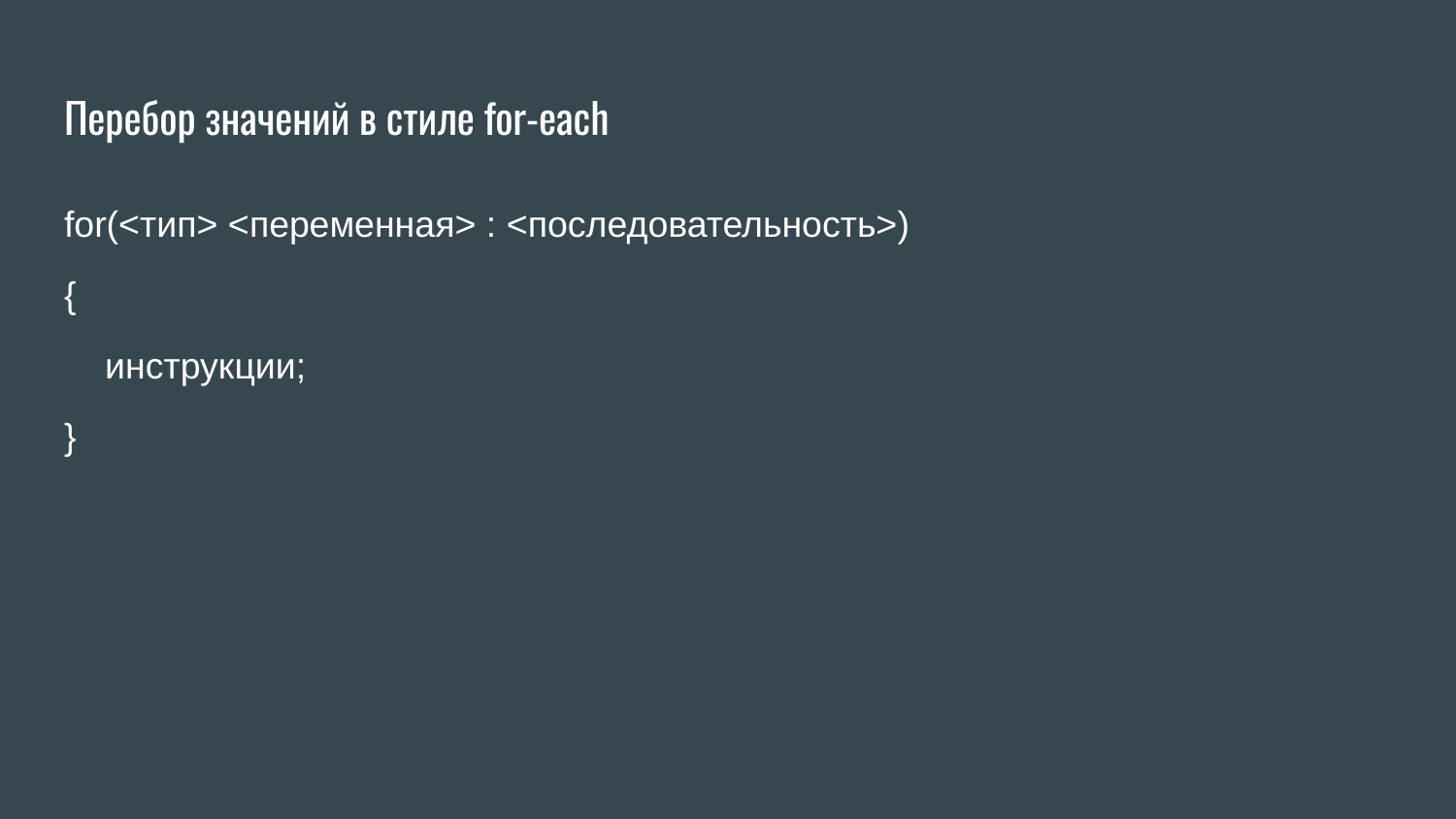

# Перебор значений в стиле for-each
for(<тип> <переменная> : <последовательность>)
{
    инструкции;
}